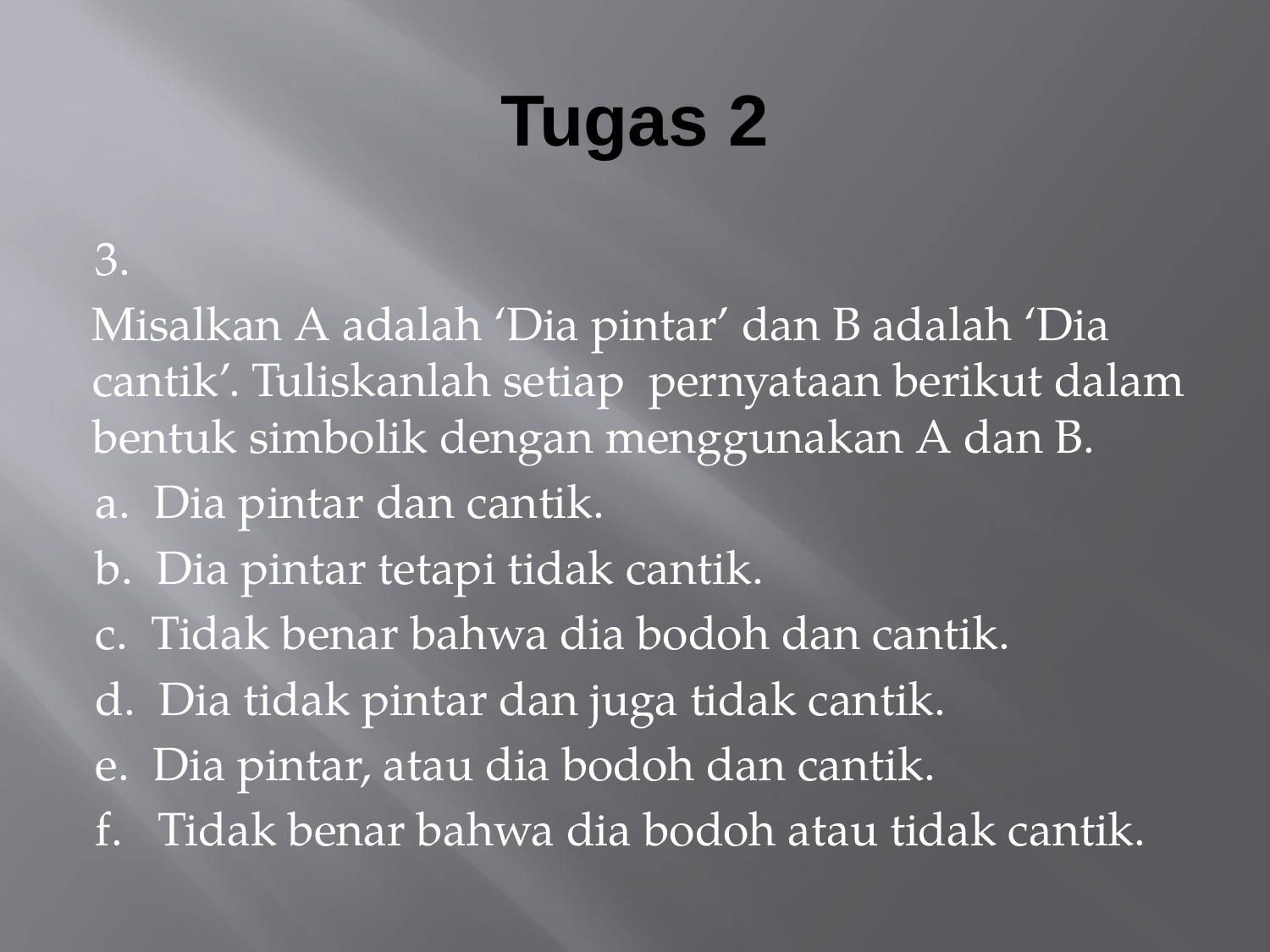

# Tugas 2
3.
Misalkan A adalah ‘Dia pintar’ dan B adalah ‘Dia cantik’. Tuliskanlah setiap  pernyataan berikut dalam bentuk simbolik dengan menggunakan A dan B.
a.  Dia pintar dan cantik.
b.  Dia pintar tetapi tidak cantik.
c.  Tidak benar bahwa dia bodoh dan cantik.
d.  Dia tidak pintar dan juga tidak cantik.
e.  Dia pintar, atau dia bodoh dan cantik.
f.   Tidak benar bahwa dia bodoh atau tidak cantik.